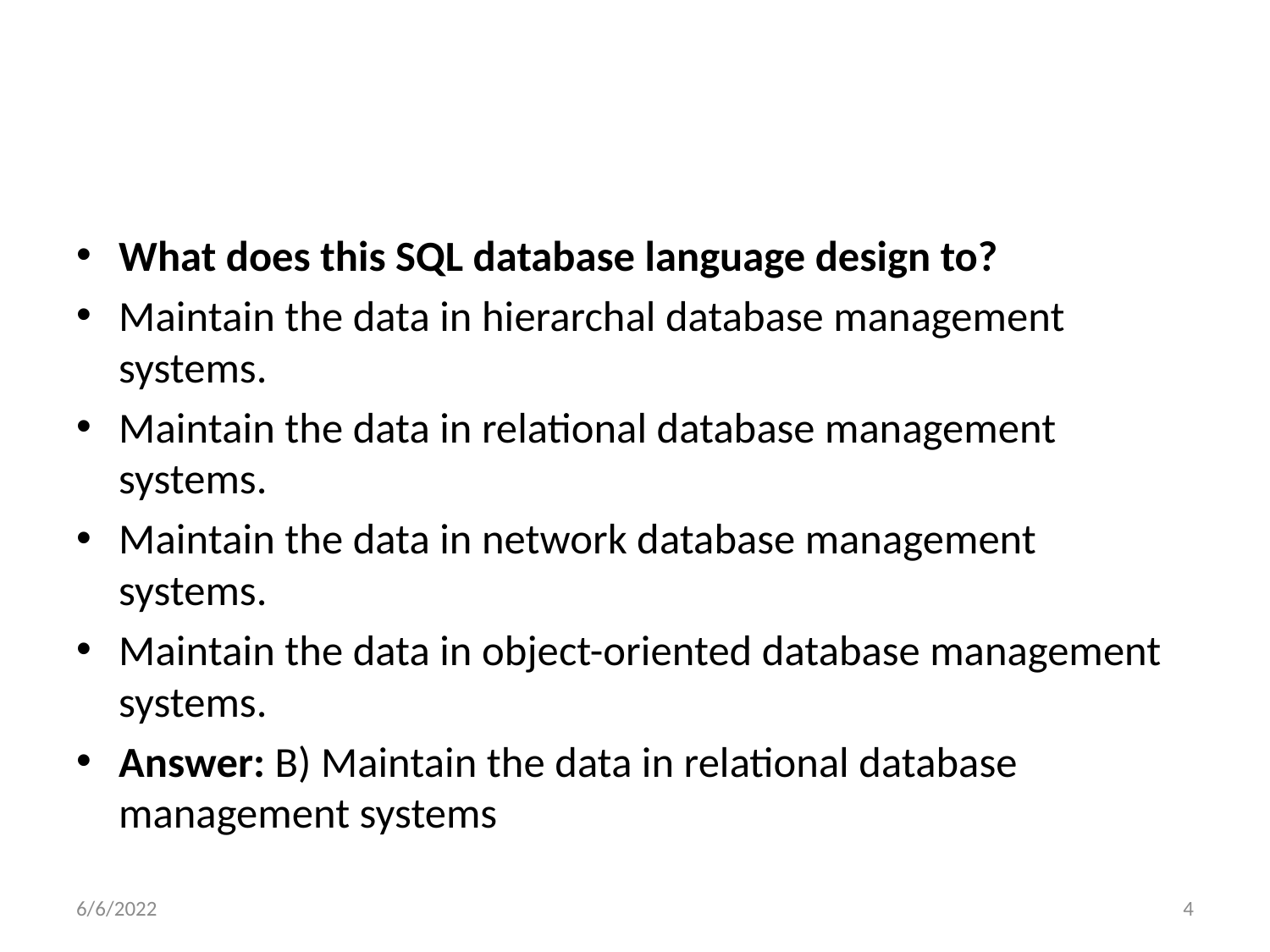

#
What does this SQL database language design to?
Maintain the data in hierarchal database management systems.
Maintain the data in relational database management systems.
Maintain the data in network database management systems.
Maintain the data in object-oriented database management systems.
Answer: B) Maintain the data in relational database management systems

6/6/2022

4